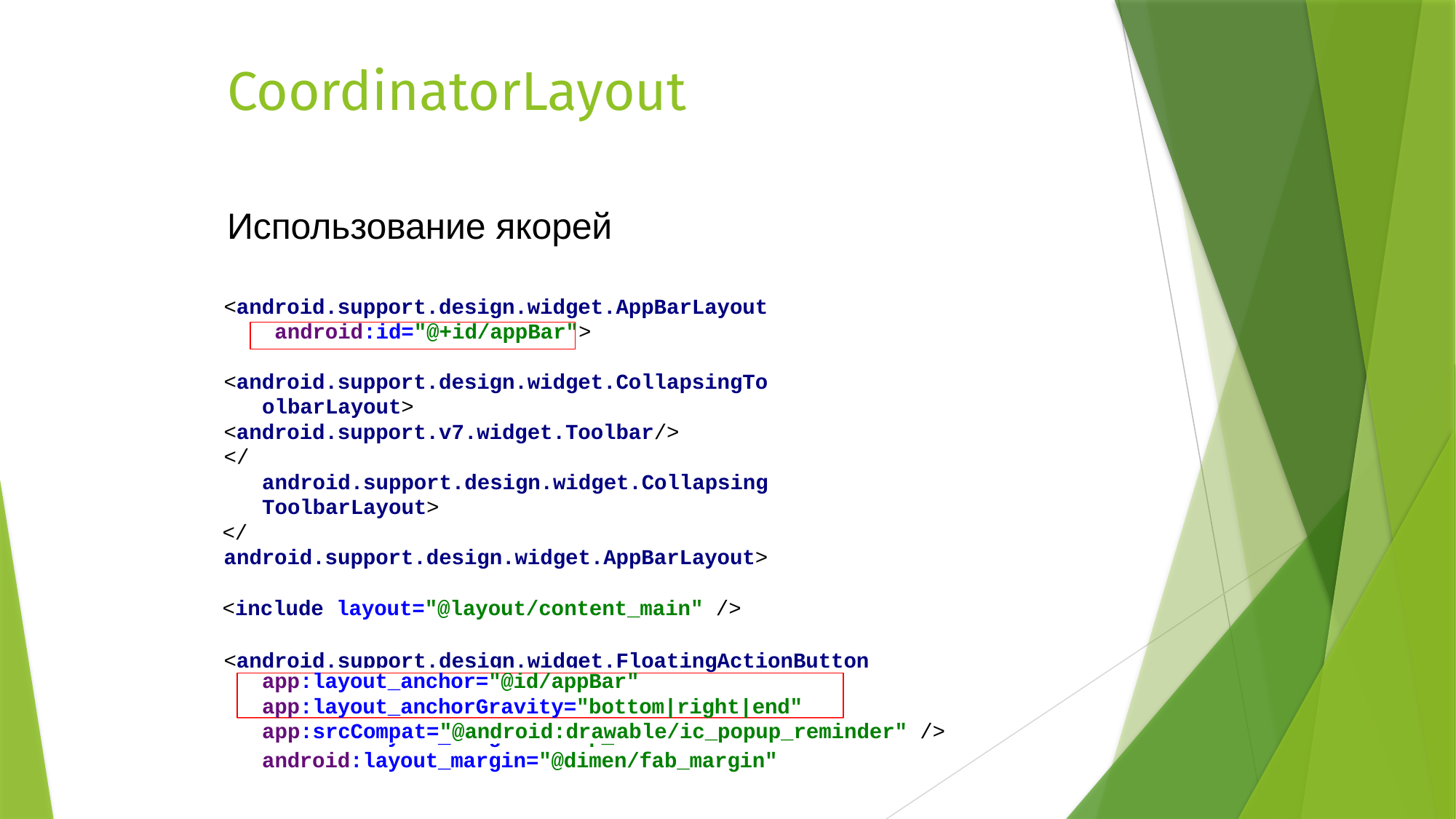

# CoordinatorLayout
Использование якорей
<android.support.design.widget.AppBarLayout  android:id="@+id/appBar">

<android.support.design.widget.CollapsingToolbarLayout>
<android.support.v7.widget.Toolbar/>
</android.support.design.widget.CollapsingToolbarLayout>
</android.support.design.widget.AppBarLayout>

<include layout="@layout/content_main" />

<android.support.design.widget.FloatingActionButton  android:id="@+id/toolbarfab"  android:layout_width="wrap_content"  android:layout_height="wrap_content"  android:layout_margin="@dimen/fab_margin"

app:layout_anchor="@id/appBar"
app:layout_anchorGravity="bottom|right|end"

app:srcCompat="@android:drawable/ic_popup_reminder" />